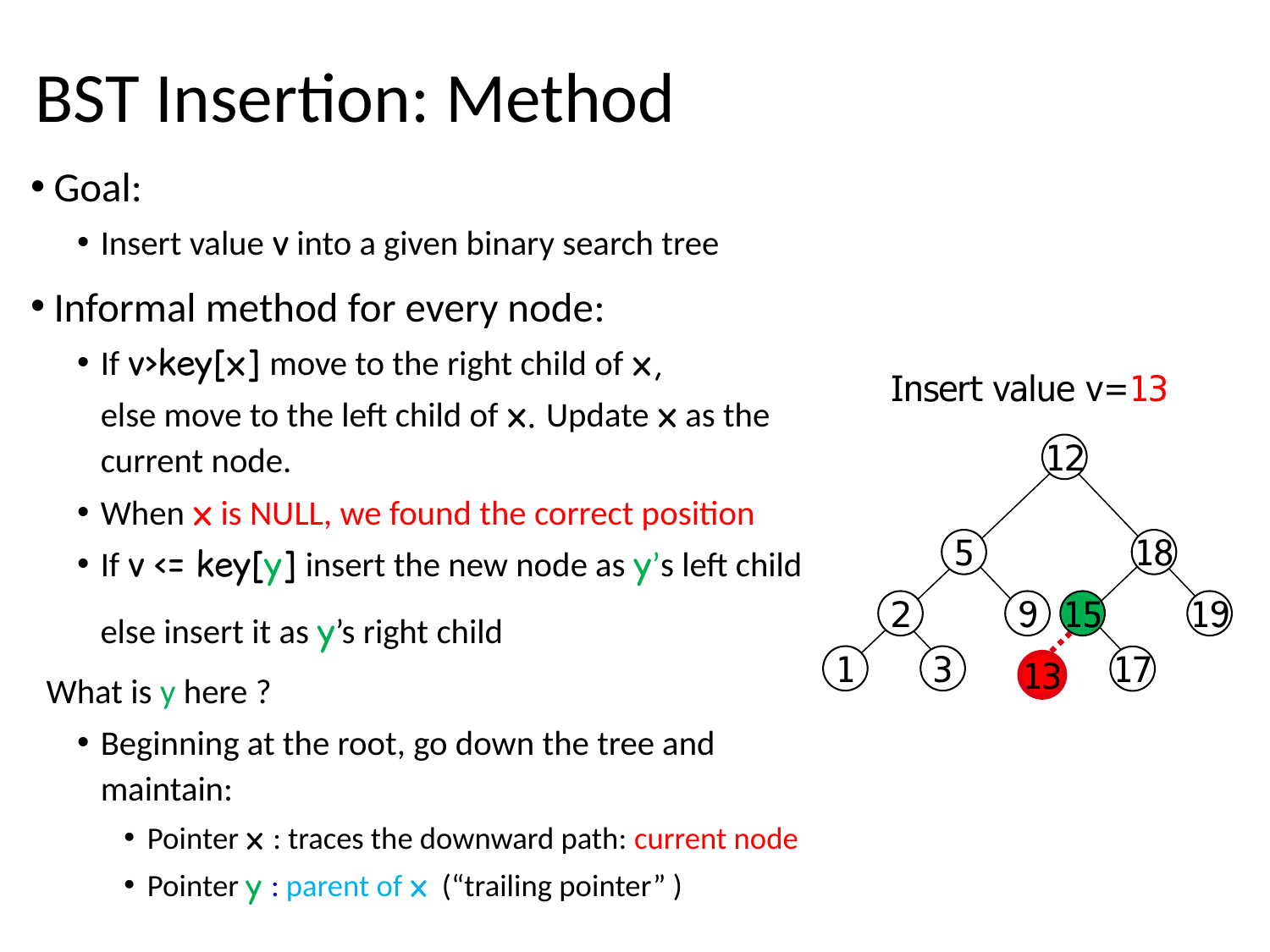

# BST Insertion: Method
Goal:
Insert value v into a given binary search tree
Informal method for every node:
If v>key[x] move to the right child of x,
  	else move to the left child of x. Update x as the current node.
When x is NULL, we found the correct position
If v <= key[y] insert the new node as y’s left child
	     else insert it as y’s right child
  What is y here ?
Beginning at the root, go down the tree and maintain:
Pointer x : traces the downward path: current node
Pointer y : parent of x  (“trailing pointer” )
Insert value v=13
12

5
18

2
9
15
19

1
3
17

13